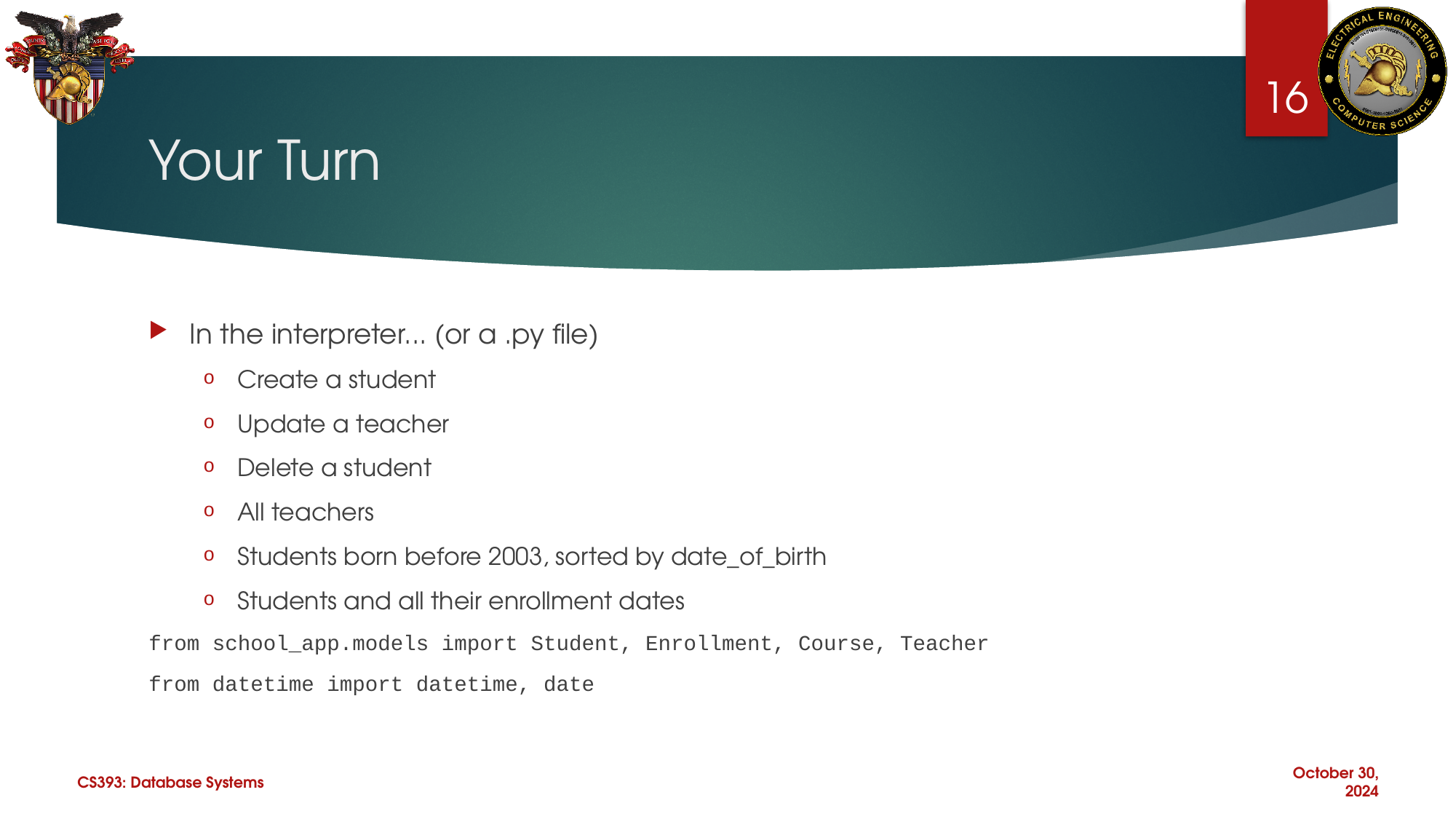

16
# Your Turn
In the interpreter... (or a .py file)
Create a student
Update a teacher
Delete a student
All teachers
Students born before 2003, sorted by date_of_birth
Students and all their enrollment dates
from school_app.models import Student, Enrollment, Course, Teacher
from datetime import datetime, date

CS393: Database Systems
October 30, 2024